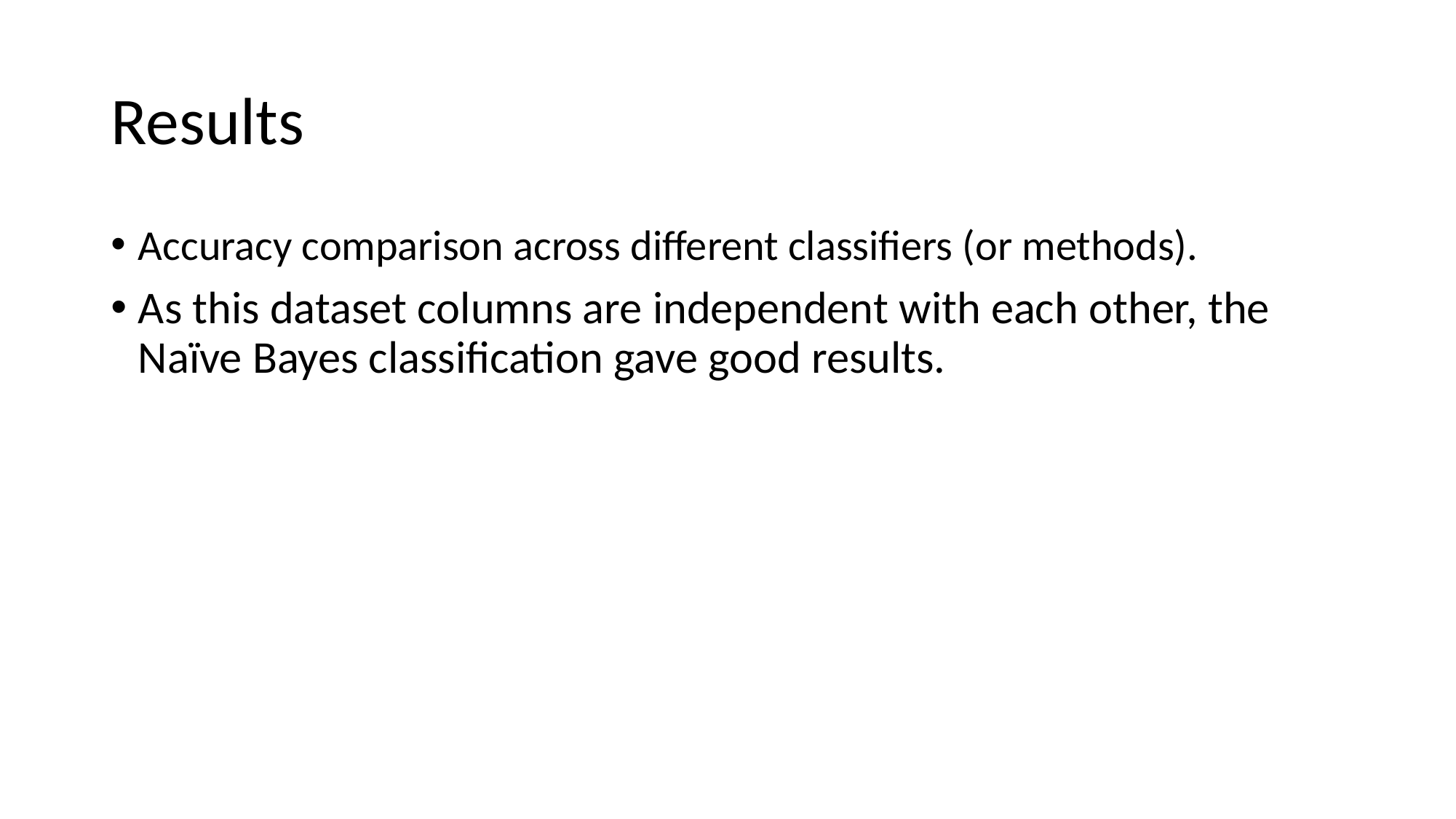

# Results
Accuracy comparison across different classifiers (or methods).
As this dataset columns are independent with each other, the Naïve Bayes classification gave good results.